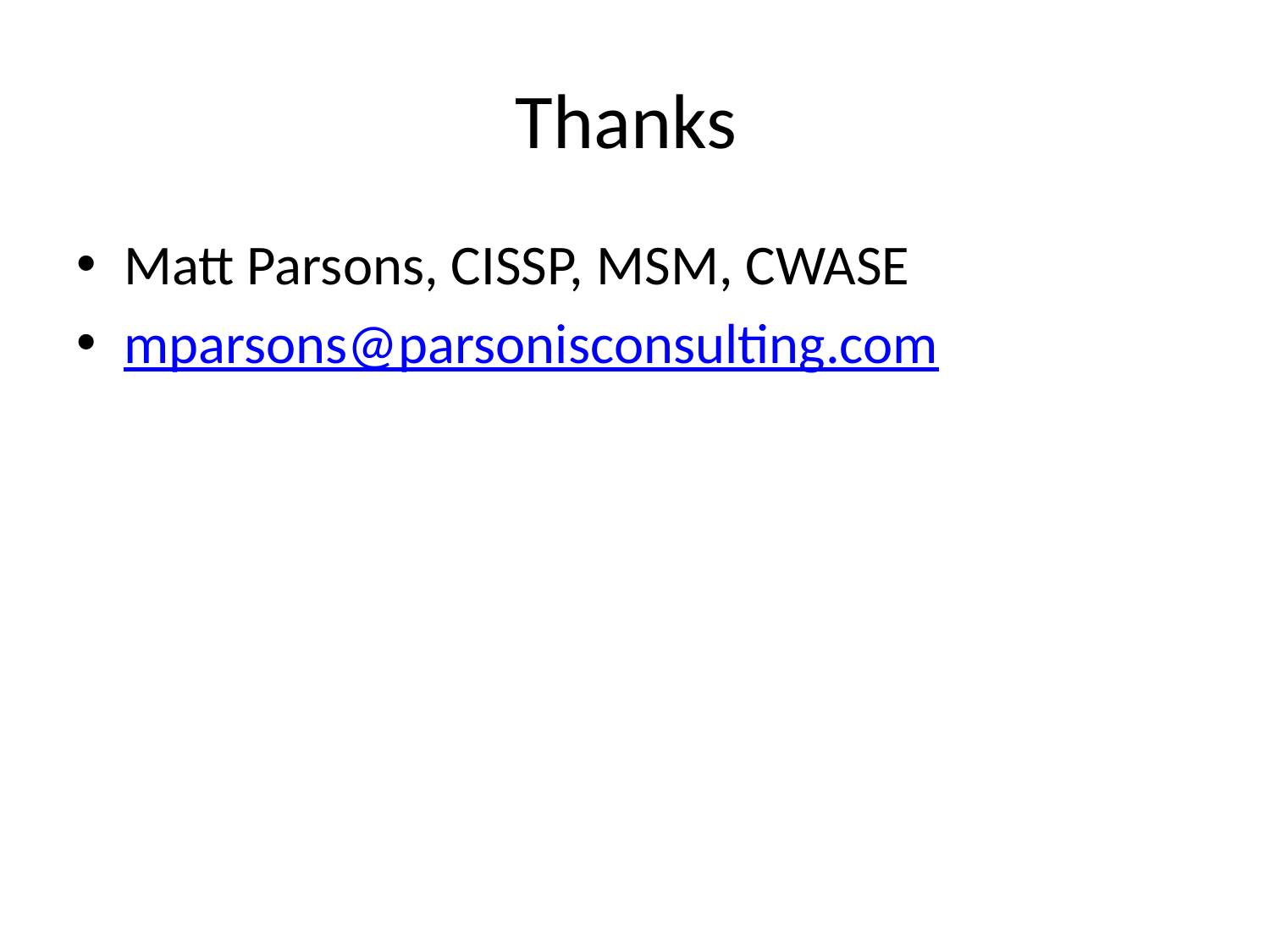

# Thanks
Matt Parsons, CISSP, MSM, CWASE
mparsons@parsonisconsulting.com